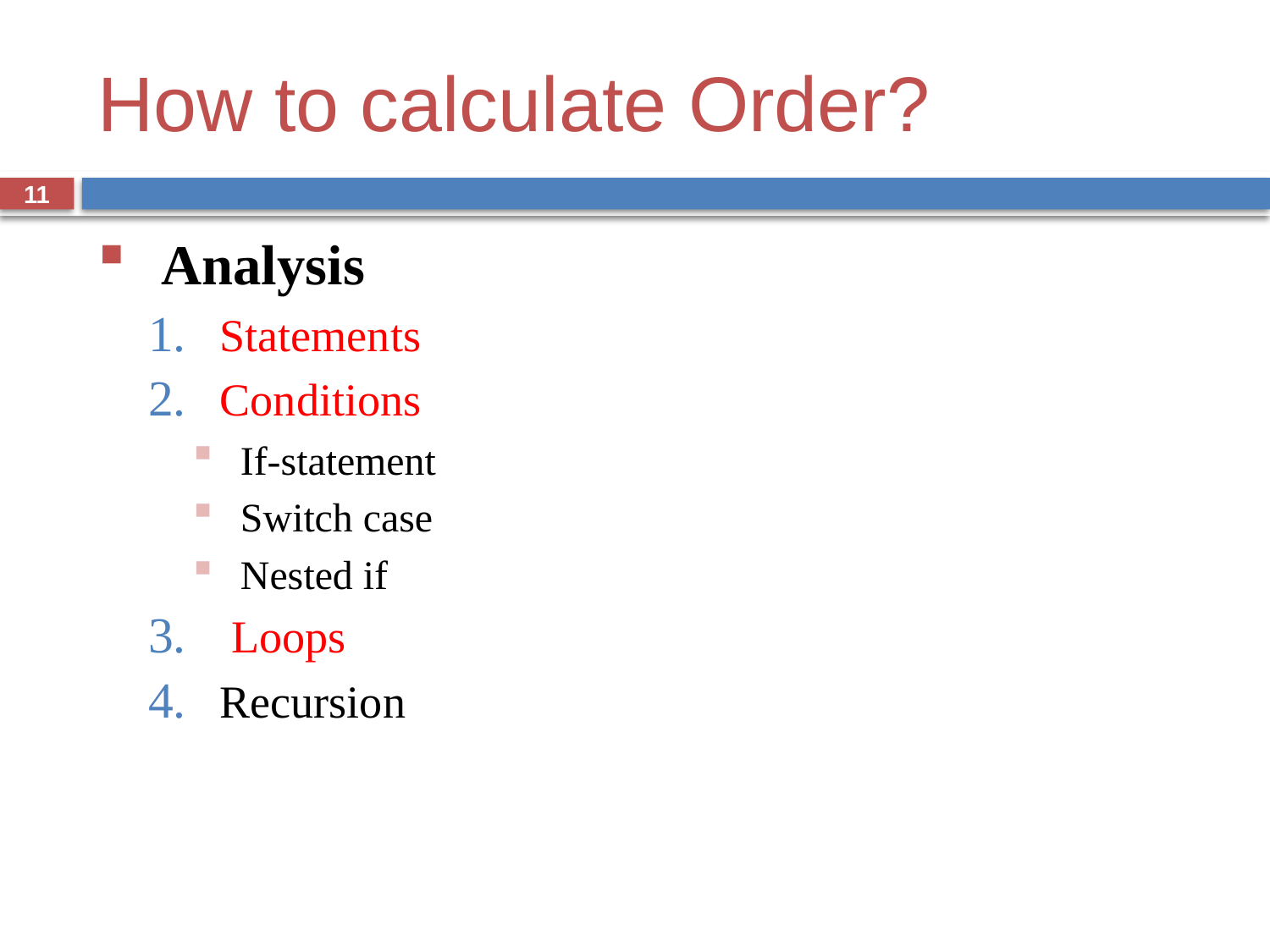

# How to calculate Order?
11
Analysis
Statements
Conditions
If-statement
Switch case
Nested if
 Loops
Recursion